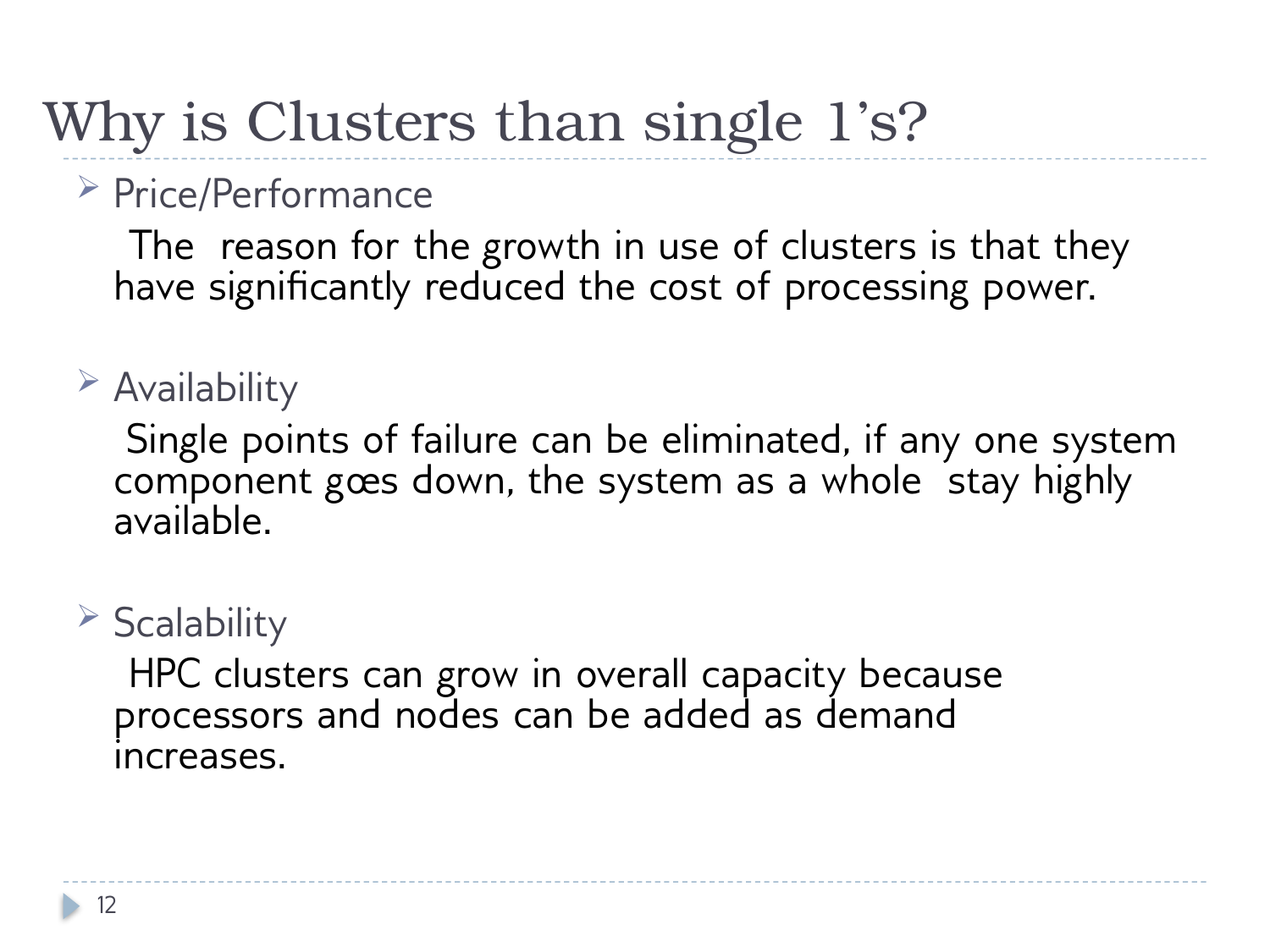

# Why is Clusters than single 1’s?
Price/Performance
     The  reason for the growth in use of clusters is that they have significantly reduced the cost of processing power.

Availability
    Single points of failure can be eliminated, if any one system component goes down, the system as a whole  stay highly available.

Scalability
     HPC clusters can grow in overall capacity because    processors and nodes can be added as demand            increases.

12